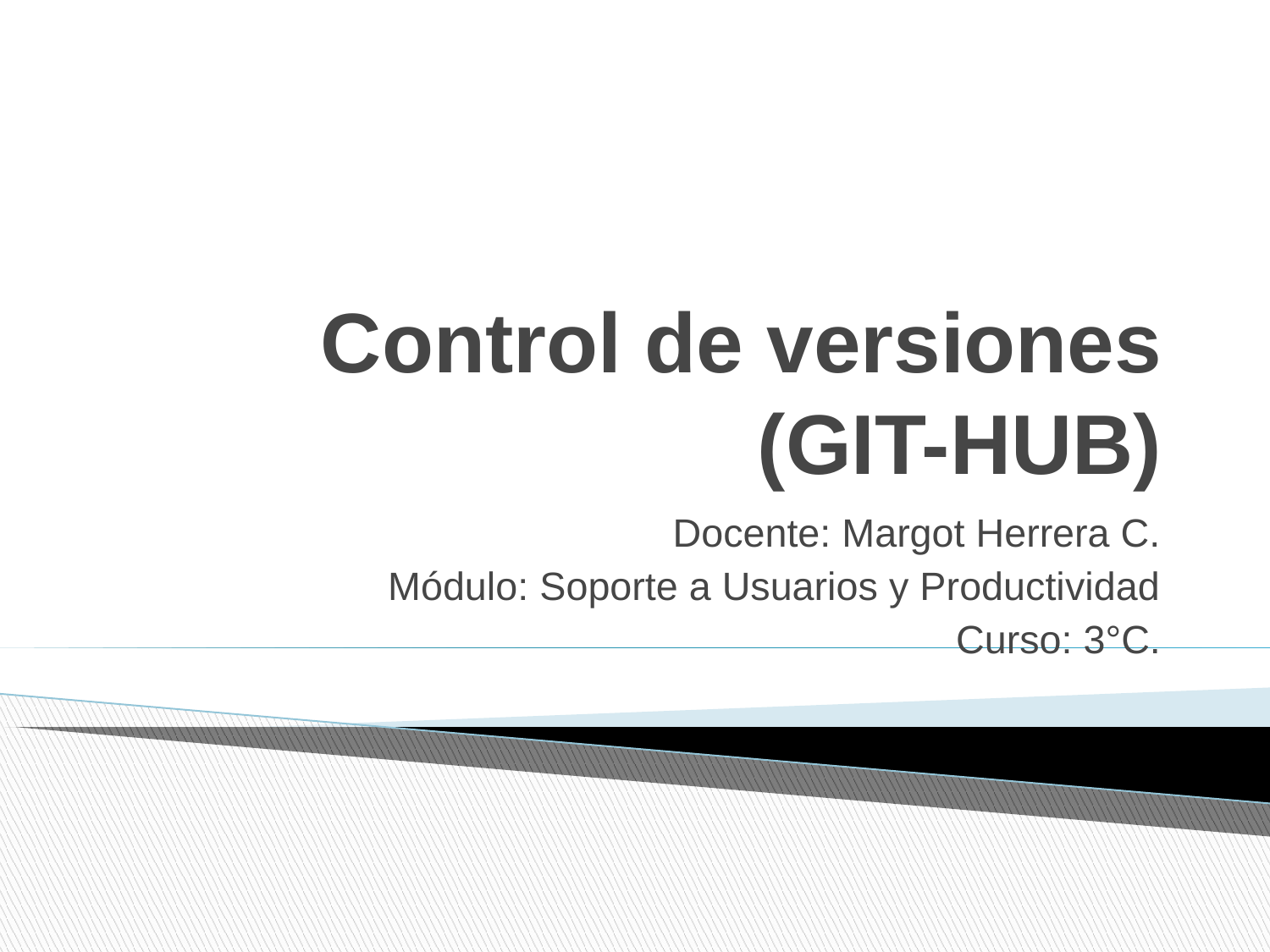

# Control de versiones (GIT-HUB)
Docente: Margot Herrera C.
Módulo: Soporte a Usuarios y Productividad
Curso: 3°C.